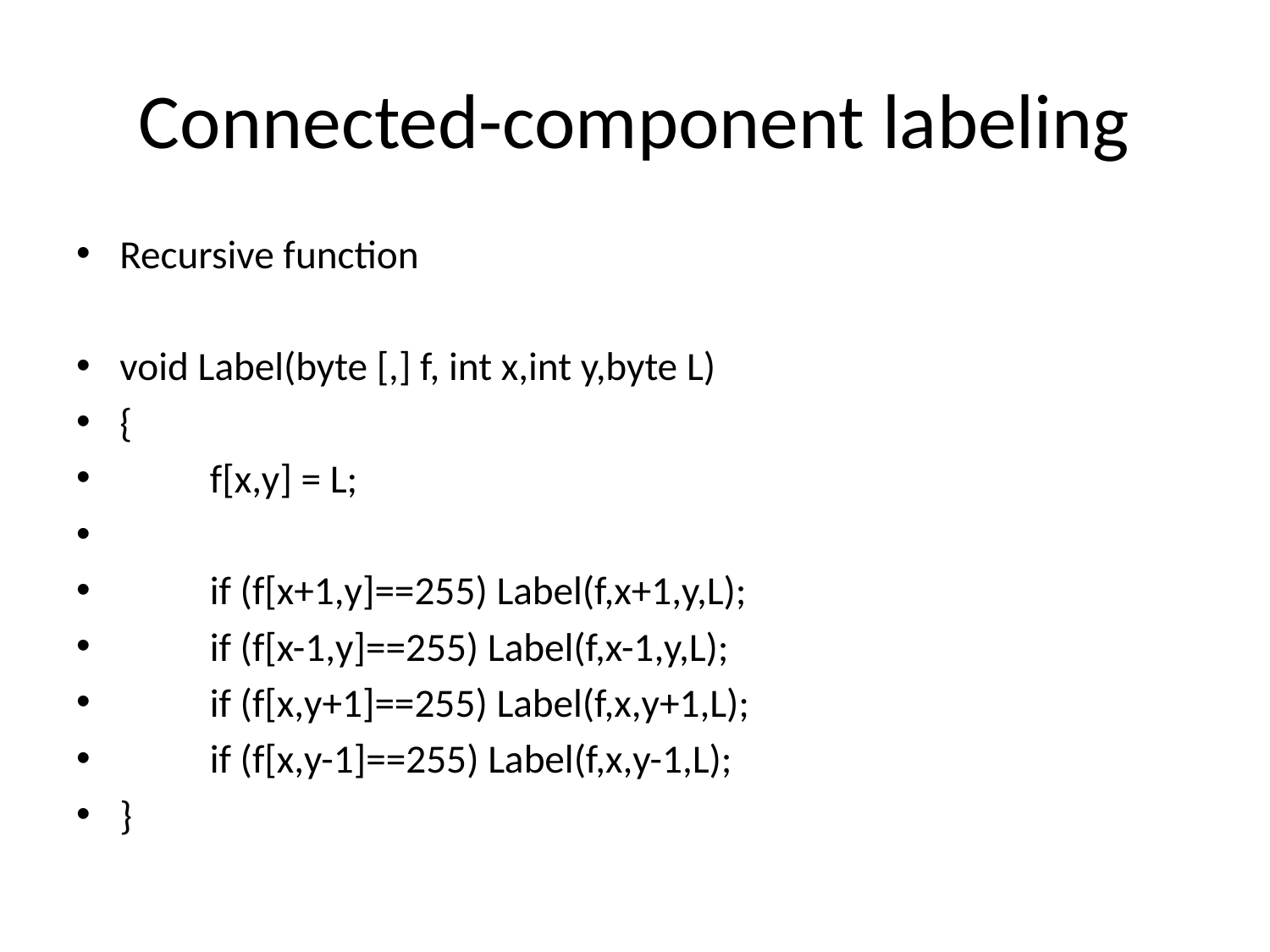

# Connected-component labeling
Recursive function

void Label(byte [,] f, int x,int y,byte L)
{
	f[x,y] = L;

	if (f[x+1,y]==255) Label(f,x+1,y,L);
	if (f[x-1,y]==255) Label(f,x-1,y,L);
	if (f[x,y+1]==255) Label(f,x,y+1,L);
	if (f[x,y-1]==255) Label(f,x,y-1,L);
}